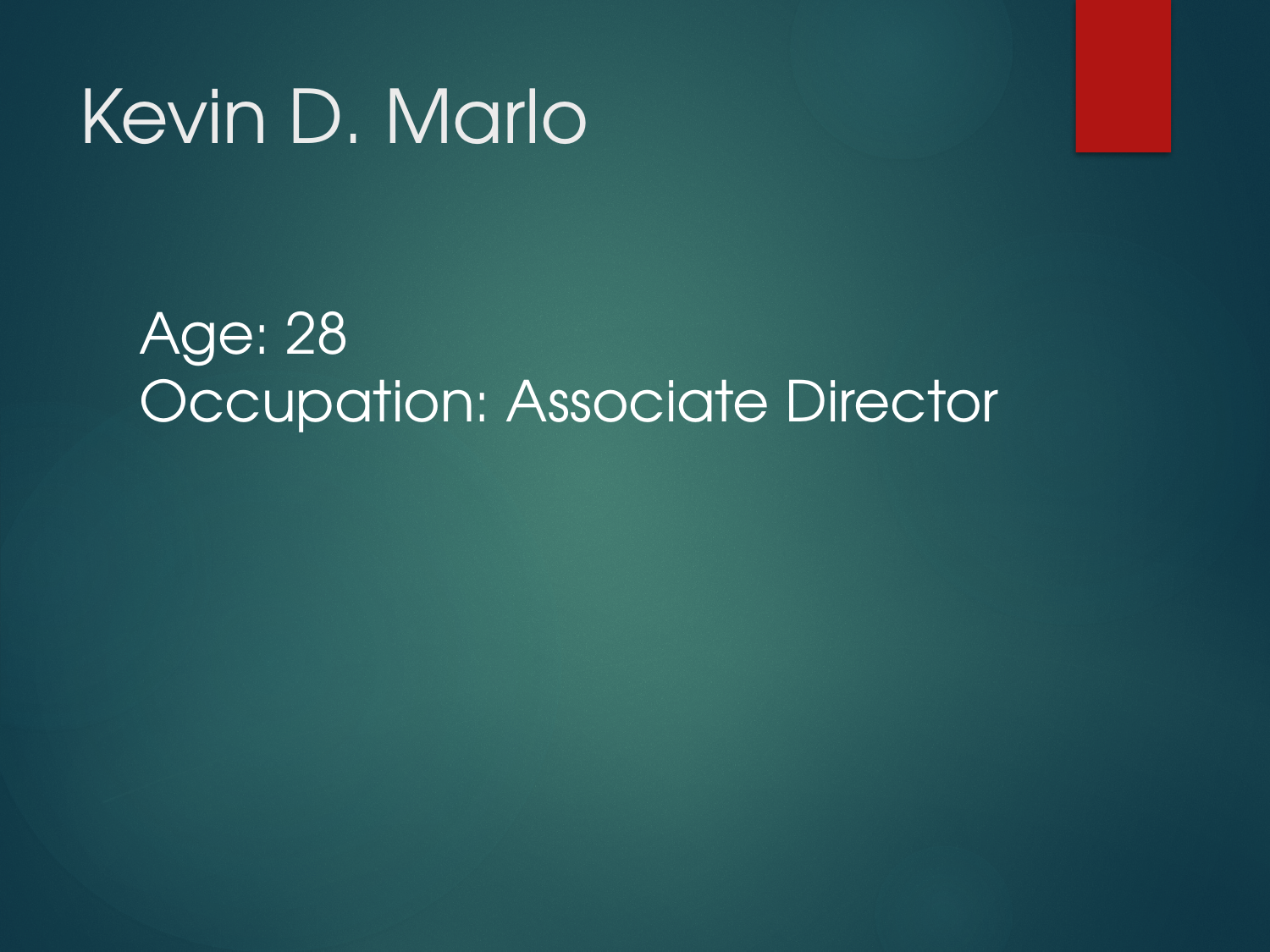

# Kevin D. Marlo

Age: 28
Occupation: Associate Director